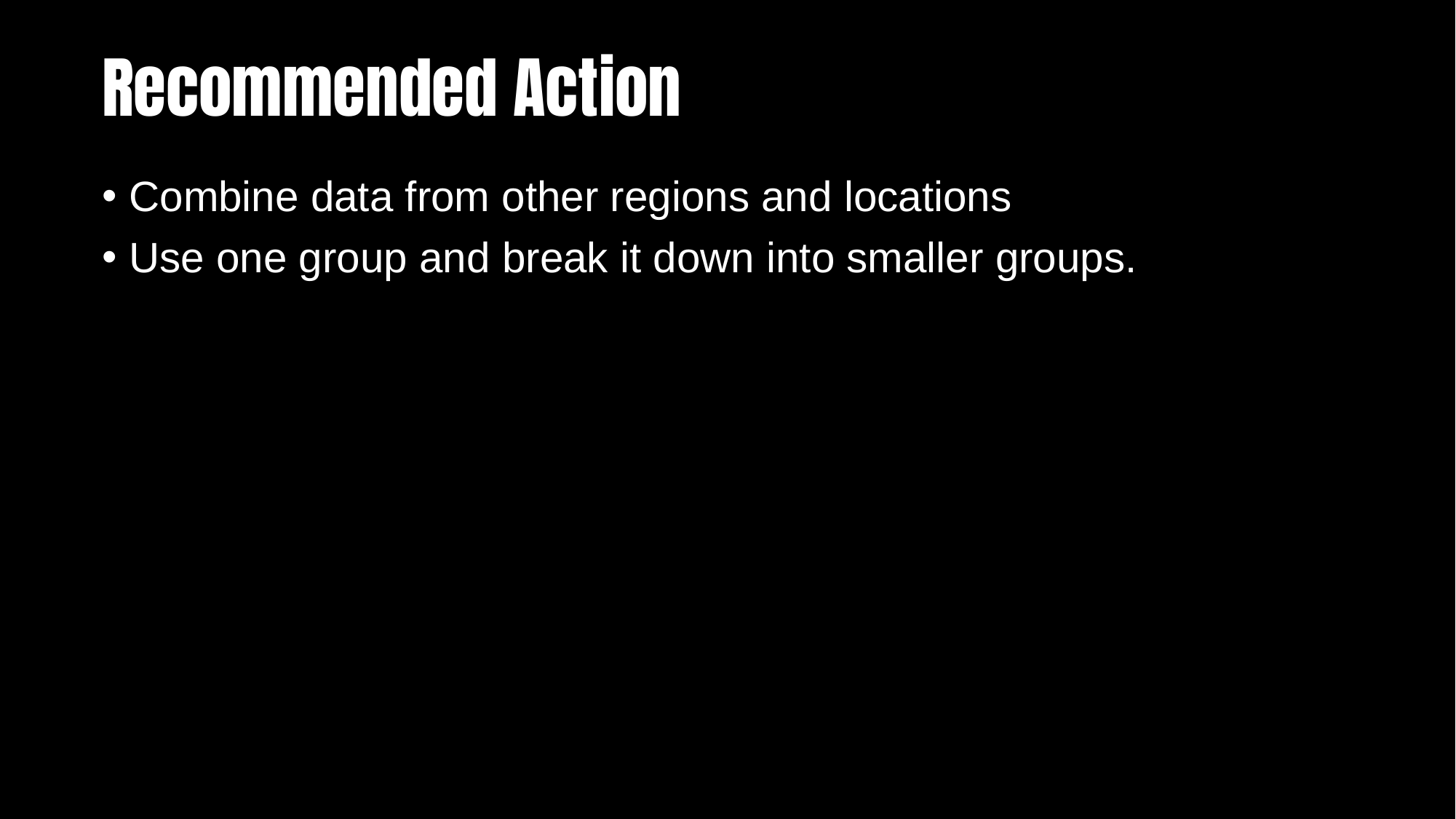

# Recommended Action
Combine data from other regions and locations
Use one group and break it down into smaller groups.